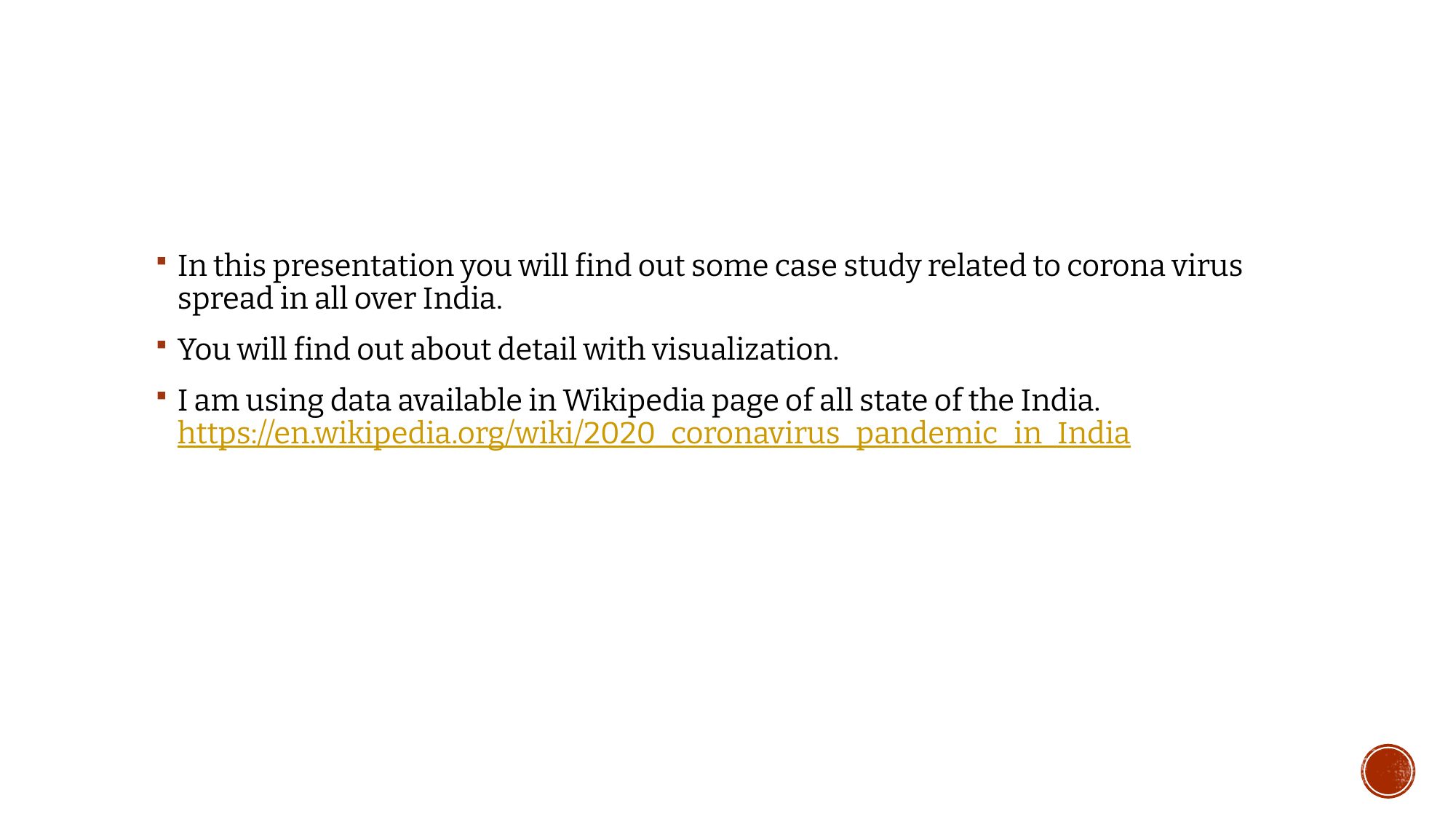

In this presentation you will find out some case study related to corona virus spread in all over India.
You will find out about detail with visualization.
I am using data available in Wikipedia page of all state of the India. https://en.wikipedia.org/wiki/2020_coronavirus_pandemic_in_India